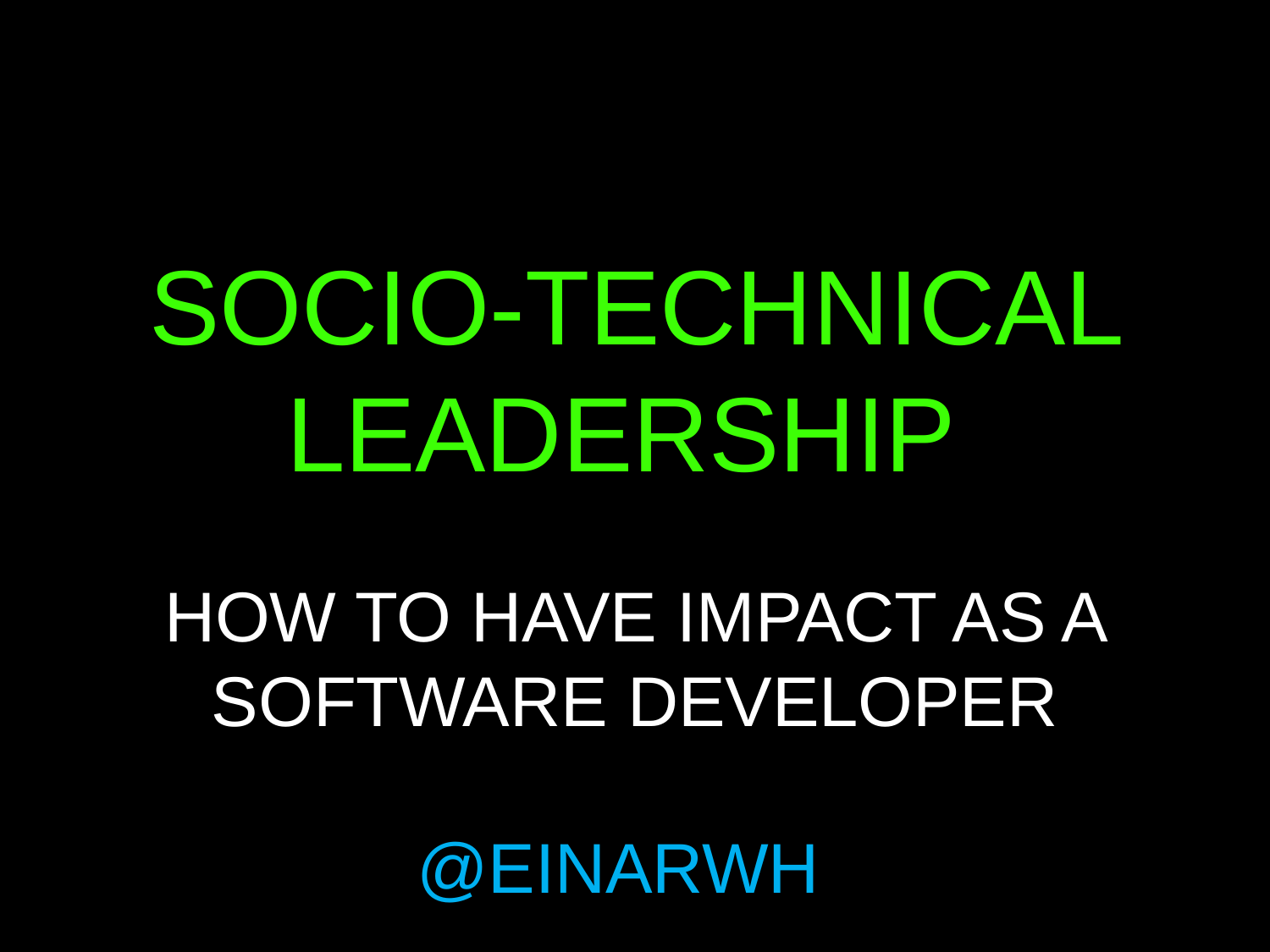

SOCIO-TECHNICAL LEADERSHIP
HOW TO HAVE IMPACT AS A SOFTWARE DEVELOPER
@EINARWH